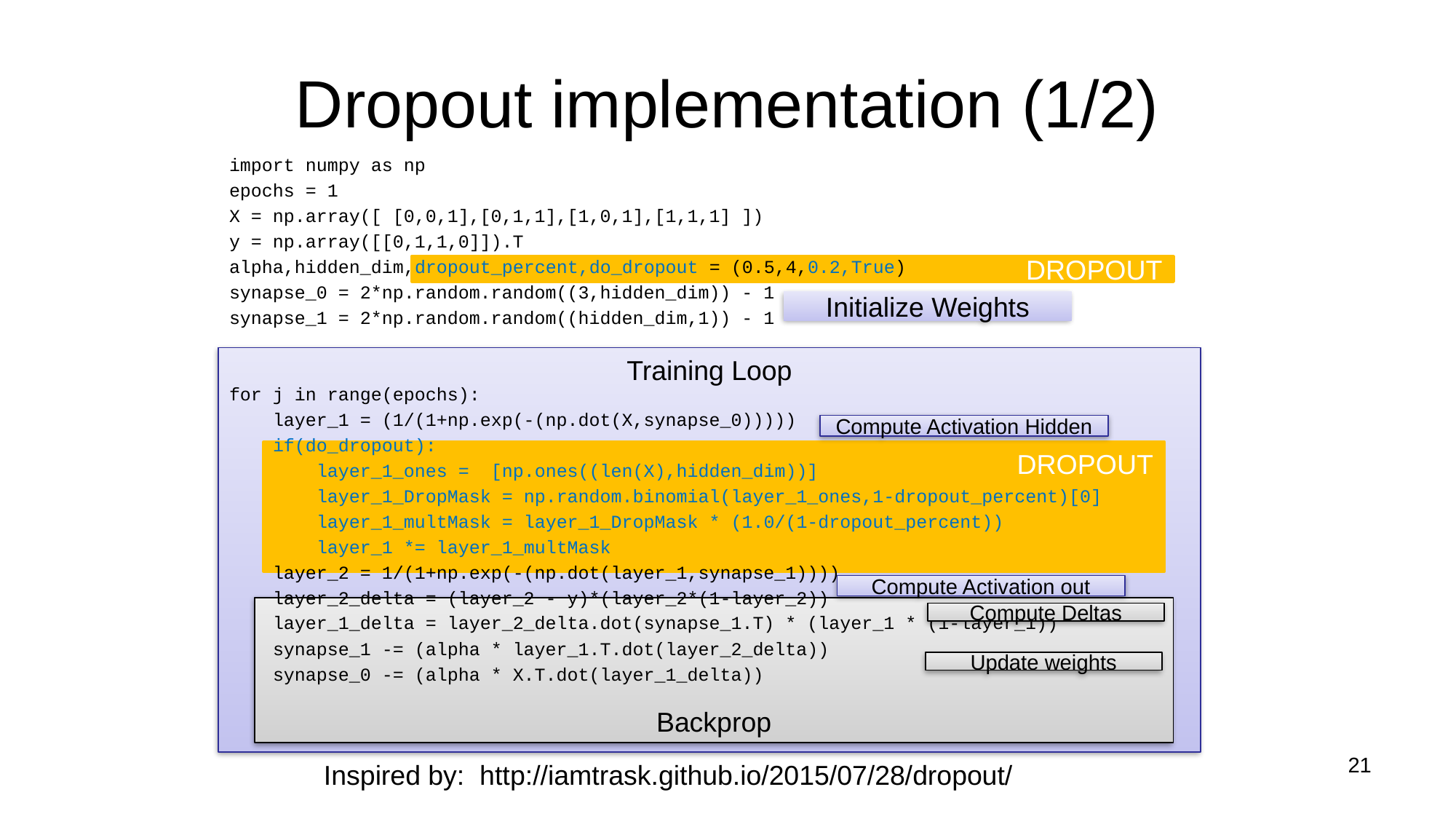

# Dropout implementation (1/2)
import numpy as np
epochs = 1
X = np.array([ [0,0,1],[0,1,1],[1,0,1],[1,1,1] ])
y = np.array([[0,1,1,0]]).T
alpha,hidden_dim,dropout_percent,do_dropout = (0.5,4,0.2,True)
synapse_0 = 2*np.random.random((3,hidden_dim)) - 1
synapse_1 = 2*np.random.random((hidden_dim,1)) - 1

for j in range(epochs):
    layer_1 = (1/(1+np.exp(-(np.dot(X,synapse_0)))))
    if(do_dropout):
        layer_1_ones =  [np.ones((len(X),hidden_dim))]
        layer_1_DropMask = np.random.binomial(layer_1_ones,1-dropout_percent)[0]
        layer_1_multMask = layer_1_DropMask * (1.0/(1-dropout_percent))
        layer_1 *= layer_1_multMask
    layer_2 = 1/(1+np.exp(-(np.dot(layer_1,synapse_1))))
    layer_2_delta = (layer_2 - y)*(layer_2*(1-layer_2))
    layer_1_delta = layer_2_delta.dot(synapse_1.T) * (layer_1 * (1-layer_1))
    synapse_1 -= (alpha * layer_1.T.dot(layer_2_delta))
    synapse_0 -= (alpha * X.T.dot(layer_1_delta))
DROPOUT
Initialize Weights
Training Loop
Compute Activation Hidden
DROPOUT
Compute Activation out
Backprop
Compute Deltas
Update weights
21
Inspired by:  http://iamtrask.github.io/2015/07/28/dropout/